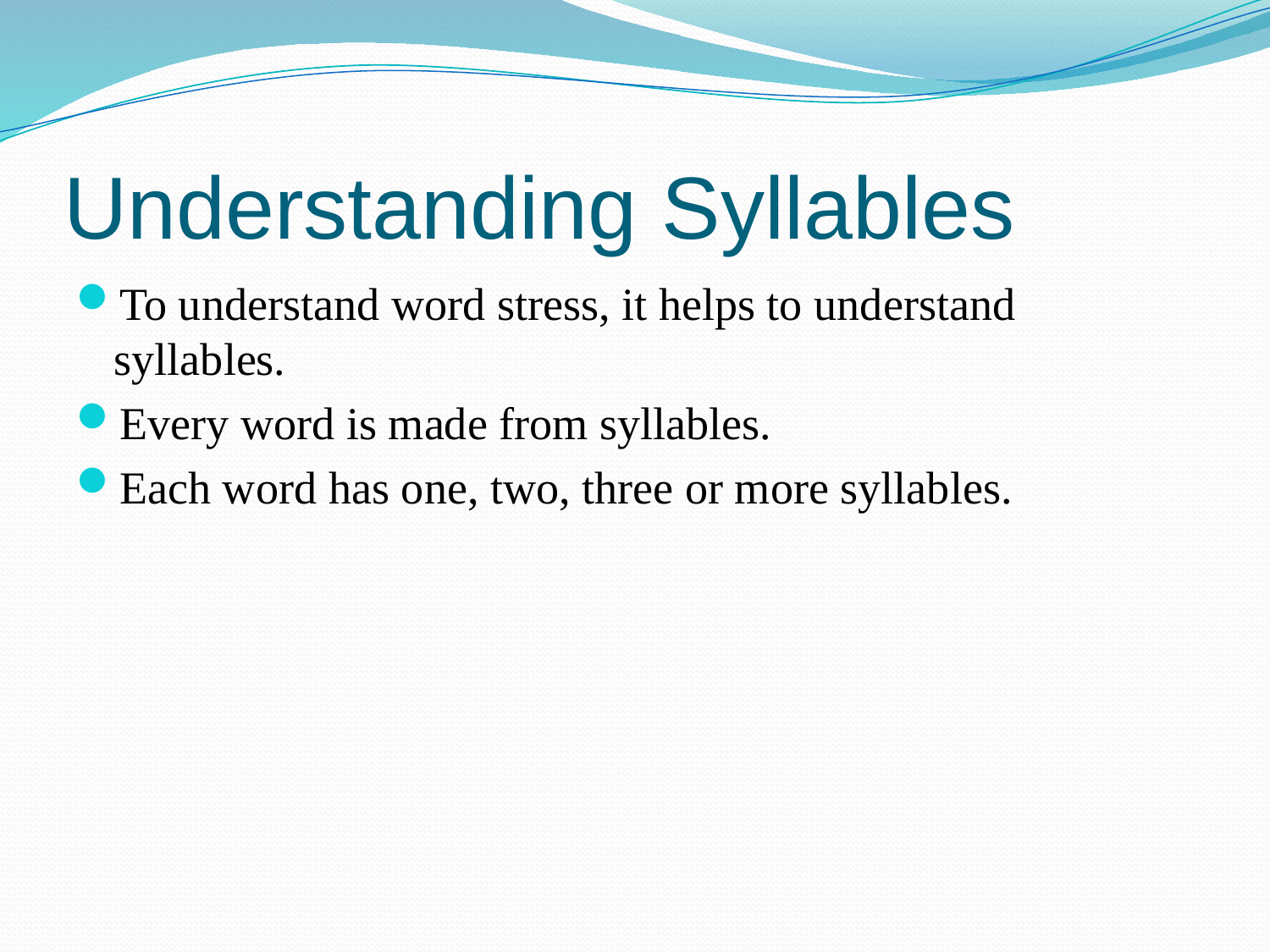

# Understanding Syllables
To understand word stress, it helps to understand syllables.
Every word is made from syllables.
Each word has one, two, three or more syllables.